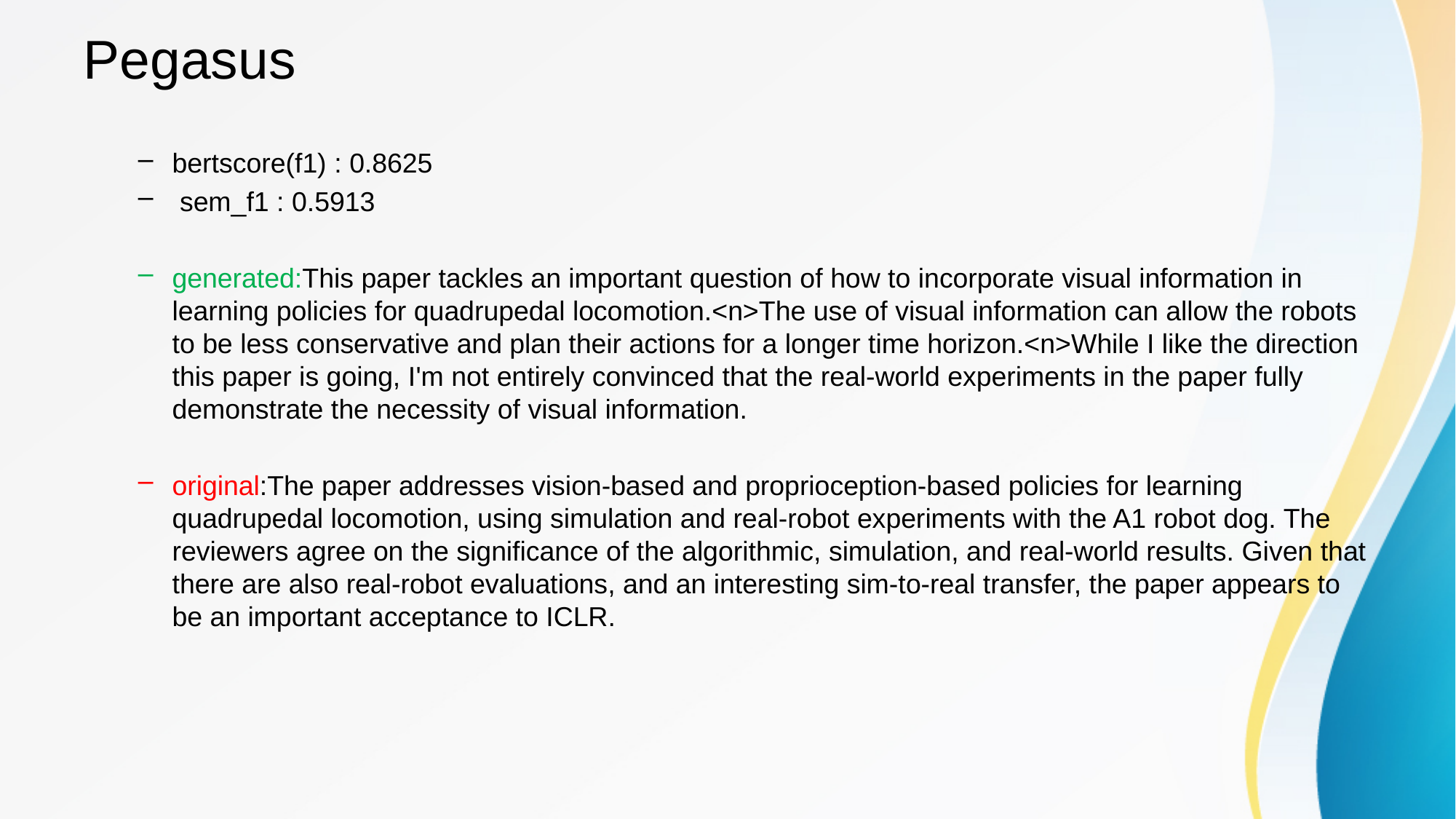

# Pegasus
bertscore(f1) : 0.8625
 sem_f1 : 0.5913

generated:This paper tackles an important question of how to incorporate visual information in learning policies for quadrupedal locomotion.<n>The use of visual information can allow the robots to be less conservative and plan their actions for a longer time horizon.<n>While I like the direction this paper is going, I'm not entirely convinced that the real-world experiments in the paper fully demonstrate the necessity of visual information.

original:The paper addresses vision-based and proprioception-based policies for learning quadrupedal locomotion, using simulation and real-robot experiments with the A1 robot dog. The reviewers agree on the significance of the algorithmic, simulation, and real-world results. Given that there are also real-robot evaluations, and an interesting sim-to-real transfer, the paper appears to be an important acceptance to ICLR.